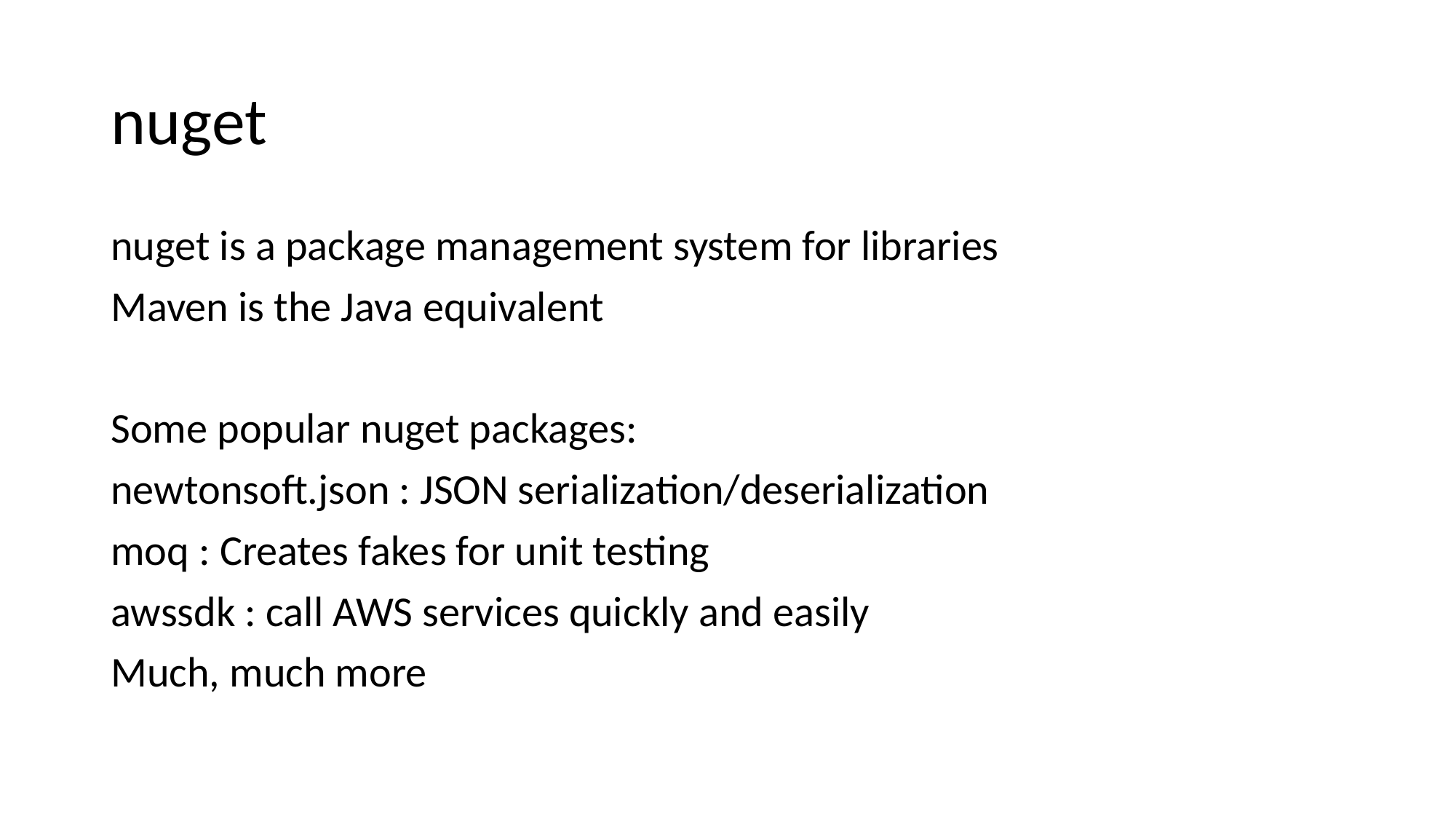

# nuget
nuget is a package management system for libraries
Maven is the Java equivalent

Some popular nuget packages:
newtonsoft.json : JSON serialization/deserialization
moq : Creates fakes for unit testing
awssdk : call AWS services quickly and easily
Much, much more